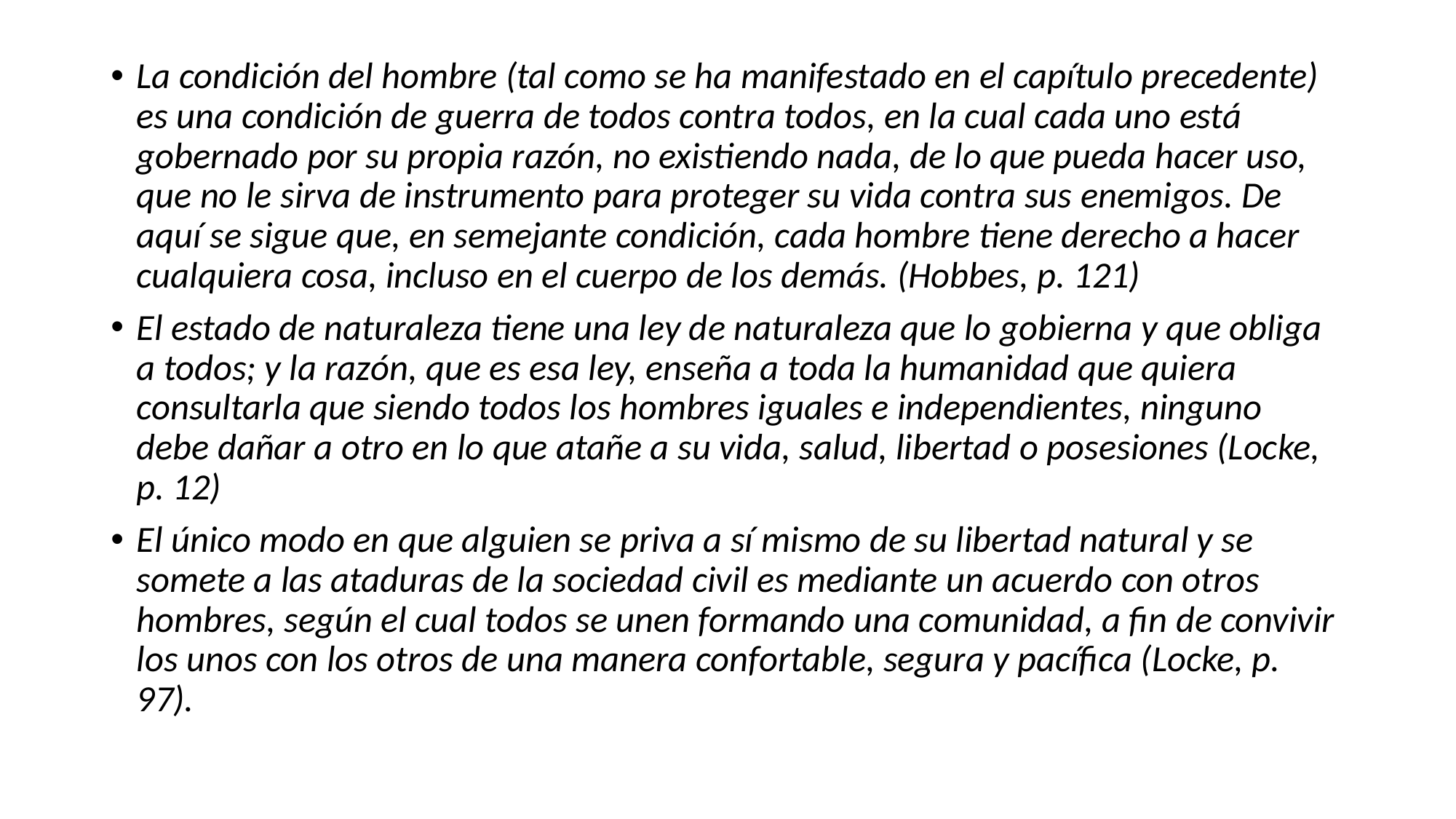

La condición del hombre (tal como se ha manifestado en el capítulo precedente) es una condición de guerra de todos contra todos, en la cual cada uno está gobernado por su propia razón, no existiendo nada, de lo que pueda hacer uso, que no le sirva de instrumento para proteger su vida contra sus enemigos. De aquí se sigue que, en semejante condición, cada hombre tiene derecho a hacer cualquiera cosa, incluso en el cuerpo de los demás. (Hobbes, p. 121)
El estado de naturaleza tiene una ley de naturaleza que lo gobierna y que obliga a todos; y la razón, que es esa ley, enseña a toda la humanidad que quiera consultarla que siendo todos los hombres iguales e independientes, ninguno debe dañar a otro en lo que atañe a su vida, salud, libertad o posesiones (Locke, p. 12)
El único modo en que alguien se priva a sí mismo de su libertad natural y se somete a las ataduras de la sociedad civil es mediante un acuerdo con otros hombres, según el cual todos se unen formando una comunidad, a fin de convivir los unos con los otros de una manera confortable, segura y pacífica (Locke, p. 97).